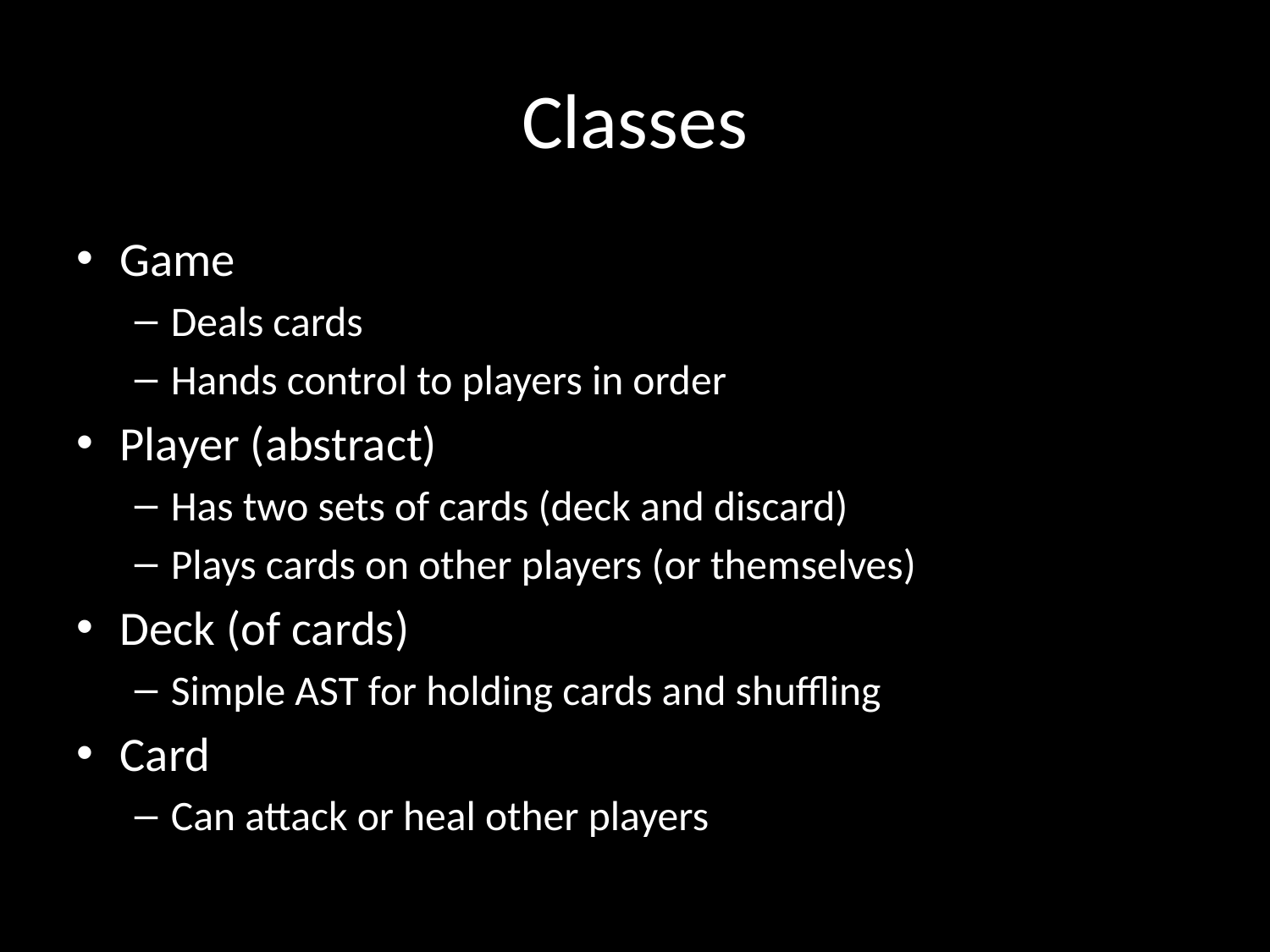

# Classes
Game
Deals cards
Hands control to players in order
Player (abstract)
Has two sets of cards (deck and discard)
Plays cards on other players (or themselves)
Deck (of cards)
Simple AST for holding cards and shuffling
Card
Can attack or heal other players